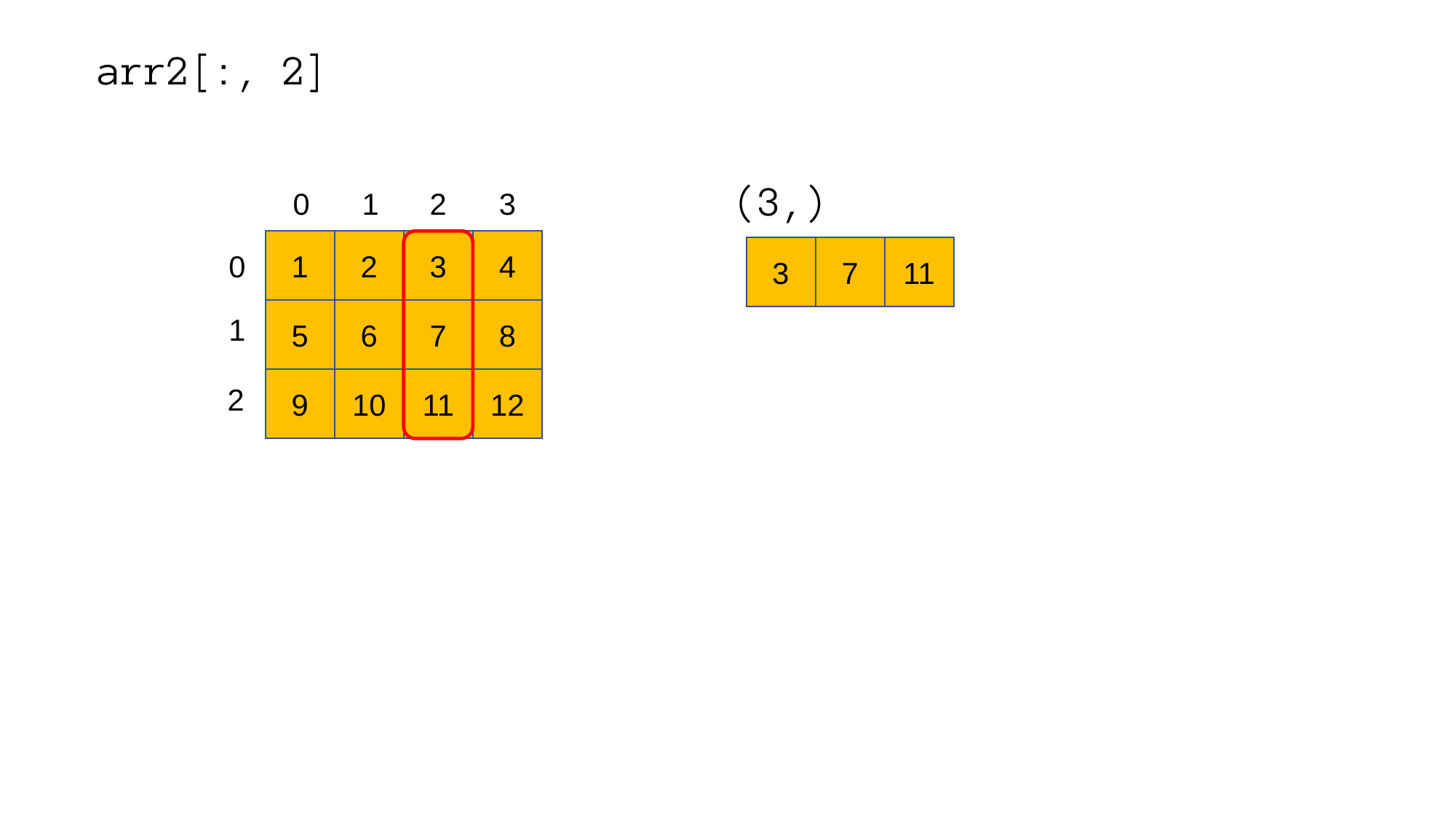

arr2[:, 2]
(3,)
0
1
2
3
0
1
2

3
4
3
7
11
1
5
6
7
8
2
9
10
11
12